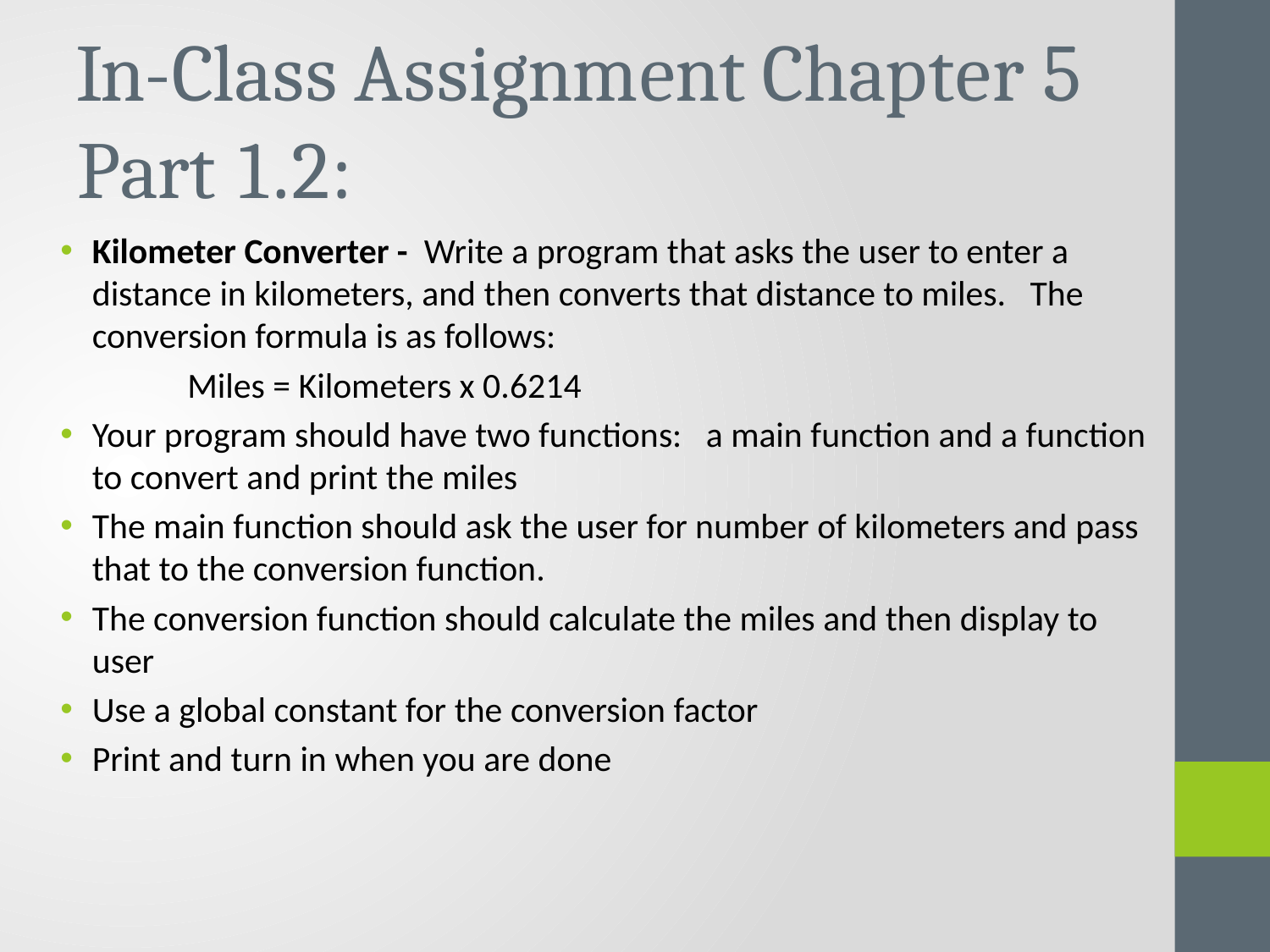

# In-Class Assignment Chapter 5 Part 1.2:
Kilometer Converter -  Write a program that asks the user to enter a distance in kilometers, and then converts that distance to miles.   The conversion formula is as follows:
	Miles = Kilometers x 0.6214
Your program should have two functions:   a main function and a function to convert and print the miles
The main function should ask the user for number of kilometers and pass that to the conversion function.
The conversion function should calculate the miles and then display to user
Use a global constant for the conversion factor
Print and turn in when you are done